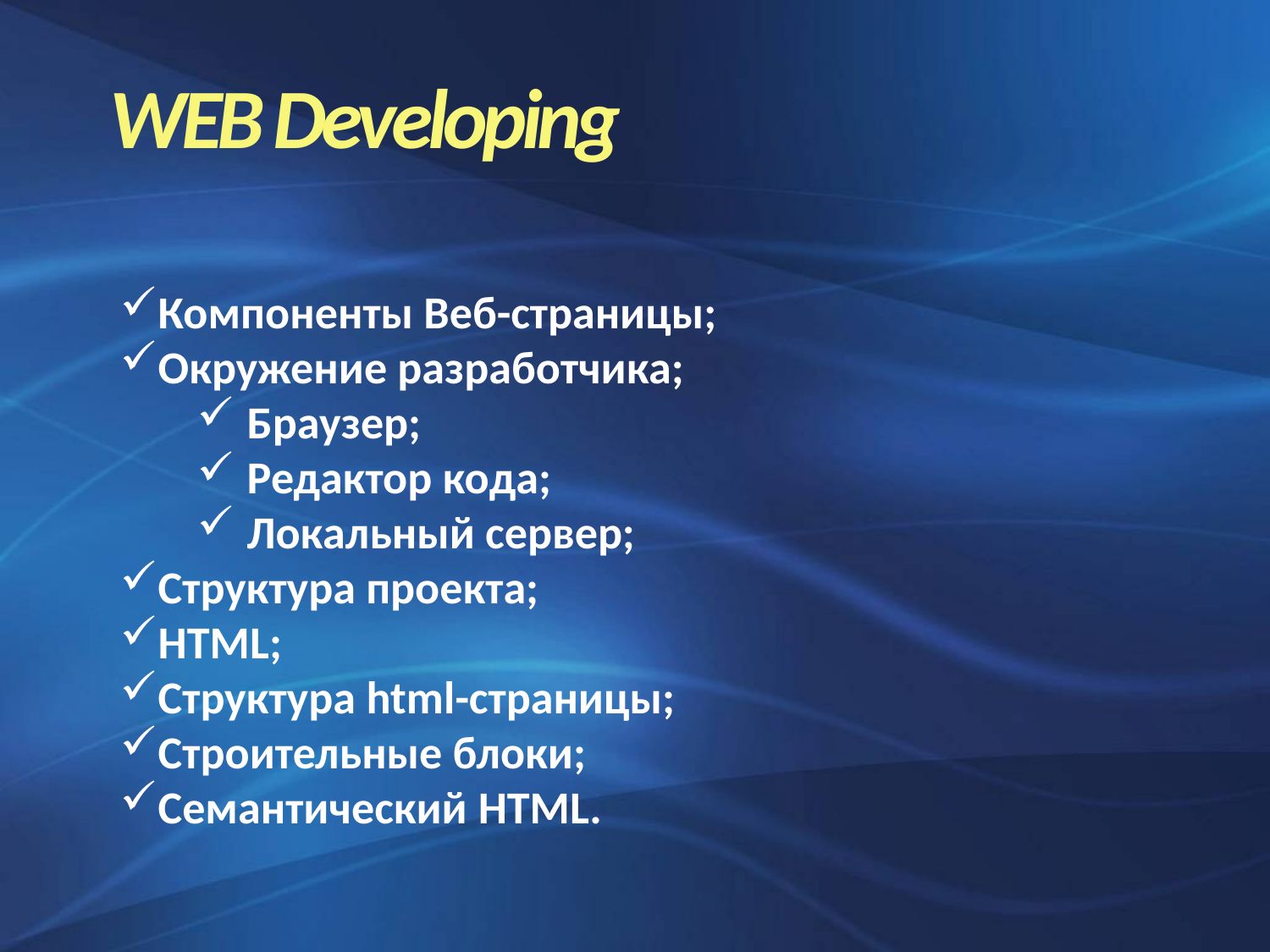

WEB Developing
Компоненты Веб-страницы;
Окружение разработчика;
Браузер;
Редактор кода;
Локальный сервер;
Структура проекта;
HTML;
Структура html-страницы;
Строительные блоки;
Семантический HTML.